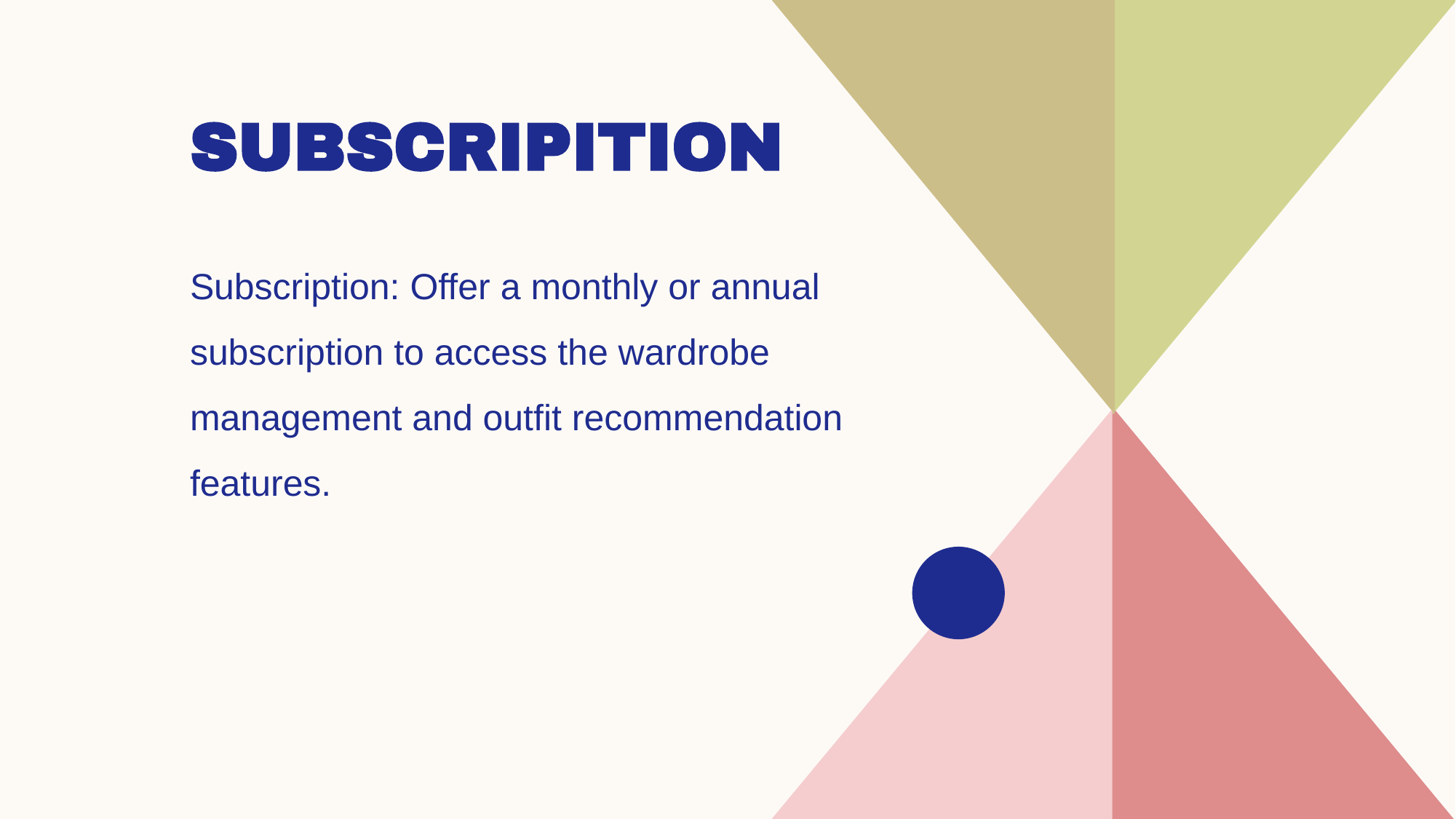

# SUBSCRIPITION
Subscription: Offer a monthly or annual subscription to access the wardrobe management and outfit recommendation features.